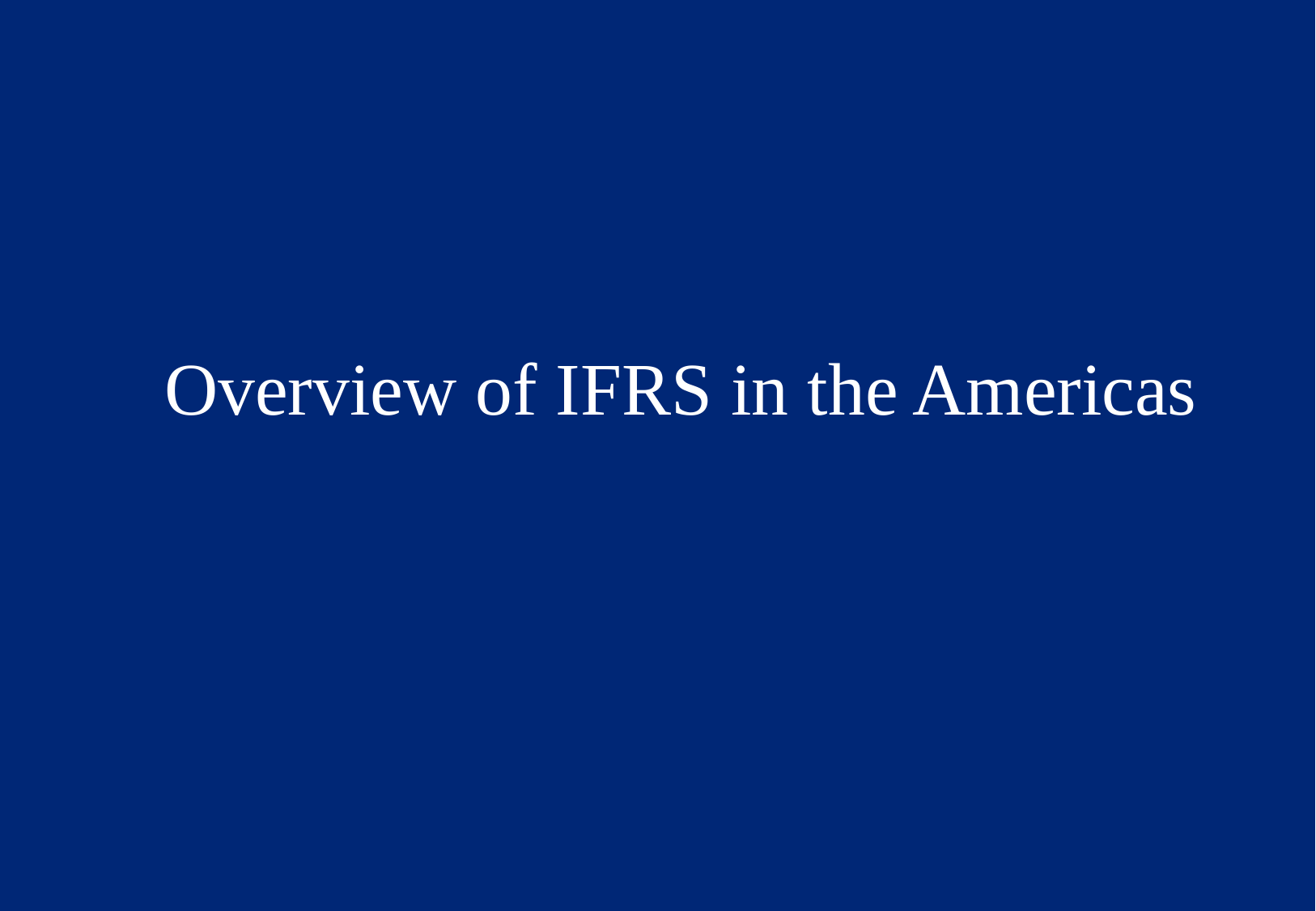

# Overview of IFRS in the Americas